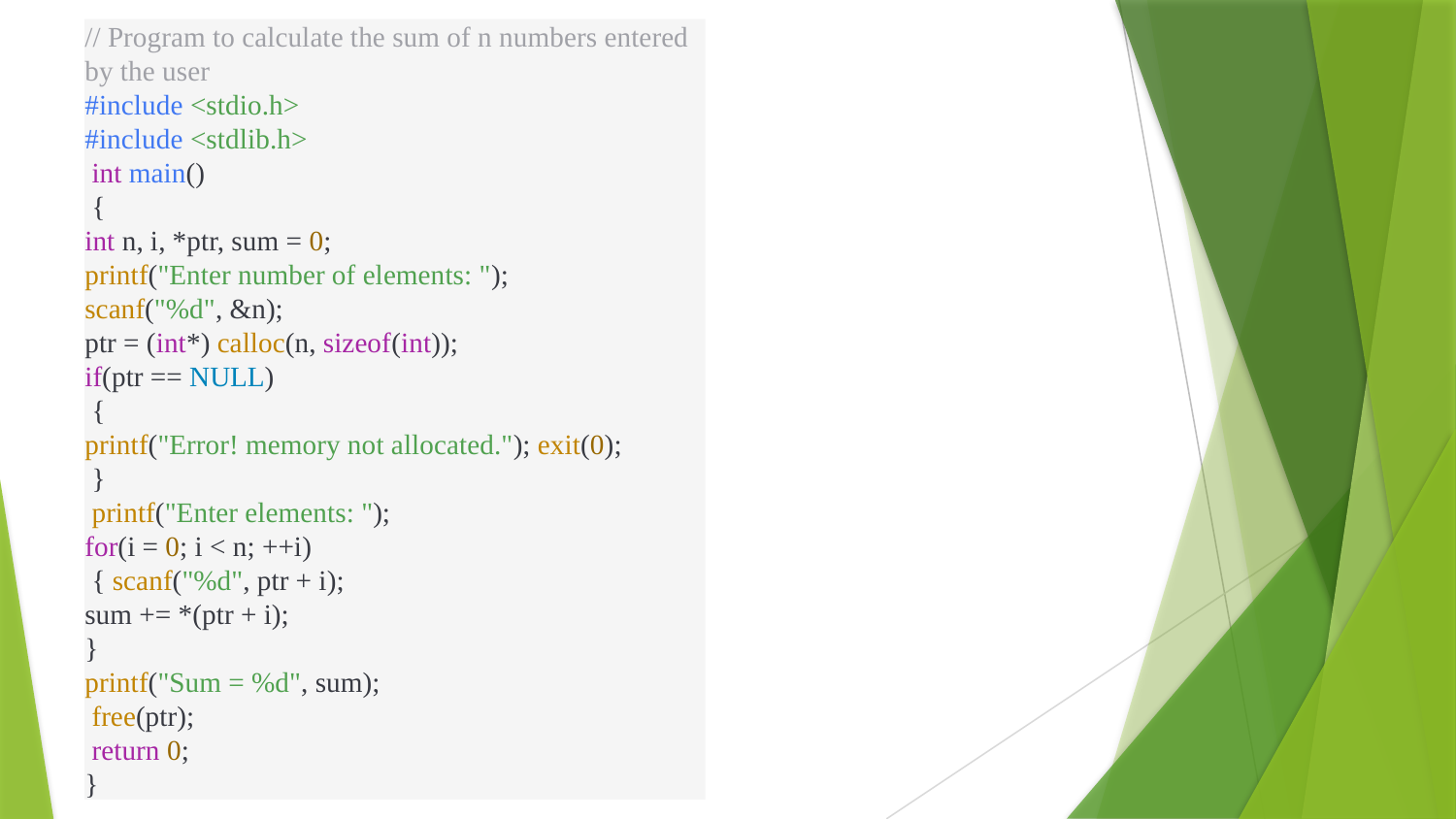

// Program to calculate the sum of n numbers entered by the user
#include <stdio.h>
#include <stdlib.h>
 int main()
 {
int n, i, *ptr, sum = 0;
printf("Enter number of elements: ");
scanf("%d", &n);
ptr = (int*) calloc(n, sizeof(int));
if(ptr == NULL)
 {
printf("Error! memory not allocated."); exit(0);
 }
 printf("Enter elements: ");
for(i = 0; i < n; ++i)
 { scanf("%d", ptr + i);
sum += *(ptr + i);
}
printf("Sum = %d", sum);
 free(ptr);
 return 0;
}